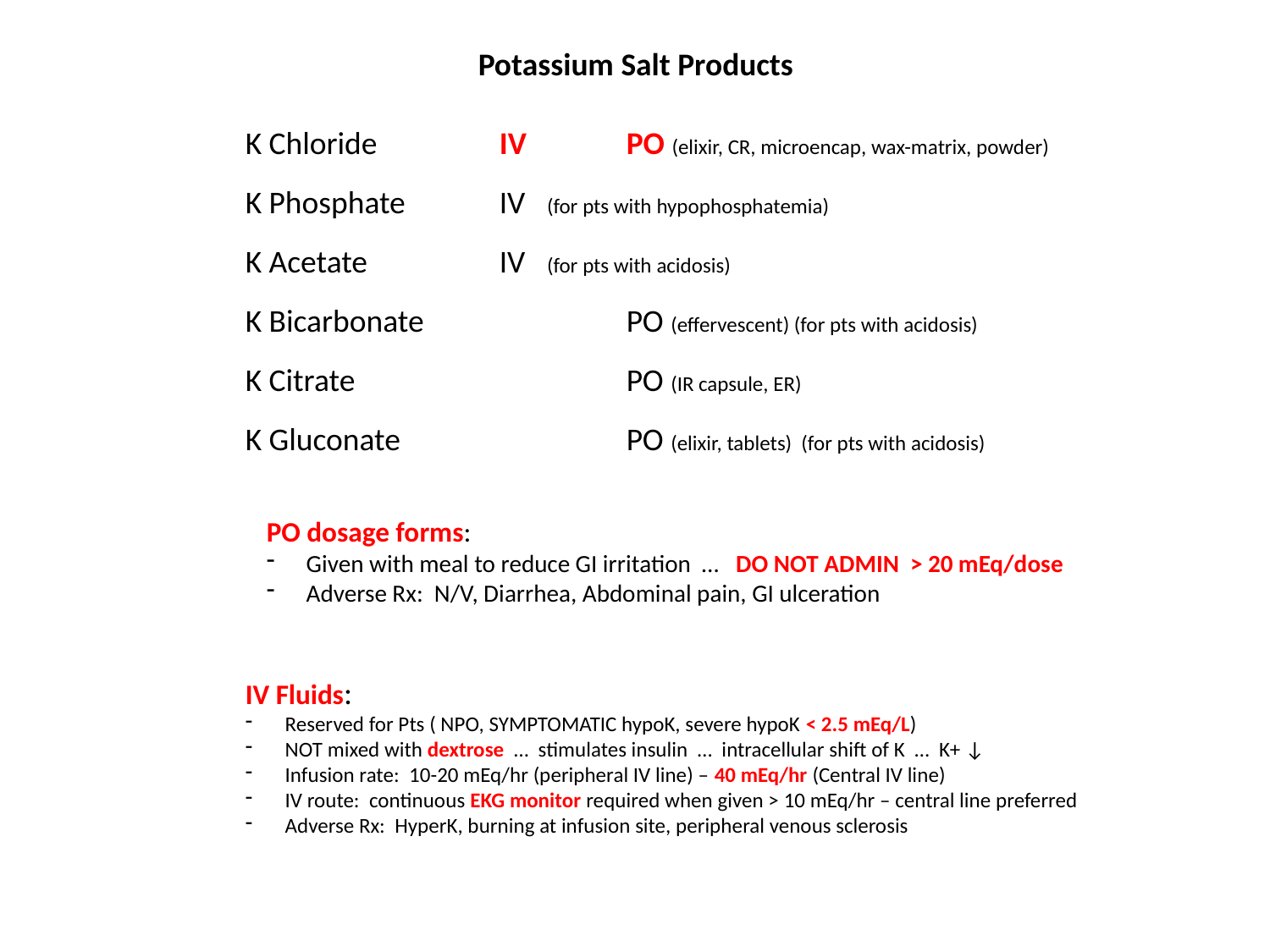

Potassium Salt Products
K Chloride	IV	PO (elixir, CR, microencap, wax-matrix, powder)
K Phosphate	IV   (for pts with hypophosphatemia)
K Acetate		IV   (for pts with acidosis)
K Bicarbonate		PO (effervescent) (for pts with acidosis)
K Citrate			PO (IR capsule, ER)
K Gluconate		PO (elixir, tablets)  (for pts with acidosis)
PO dosage forms:
Given with meal to reduce GI irritation  …   DO NOT ADMIN  > 20 mEq/dose
Adverse Rx:  N/V, Diarrhea, Abdominal pain, GI ulceration
IV Fluids:
Reserved for Pts ( NPO, SYMPTOMATIC hypoK, severe hypoK < 2.5 mEq/L)
NOT mixed with dextrose  …  stimulates insulin  …  intracellular shift of K  …  K+ ↓
Infusion rate:  10-20 mEq/hr (peripheral IV line) – 40 mEq/hr (Central IV line)
IV route:  continuous EKG monitor required when given > 10 mEq/hr – central line preferred
Adverse Rx:  HyperK, burning at infusion site, peripheral venous sclerosis